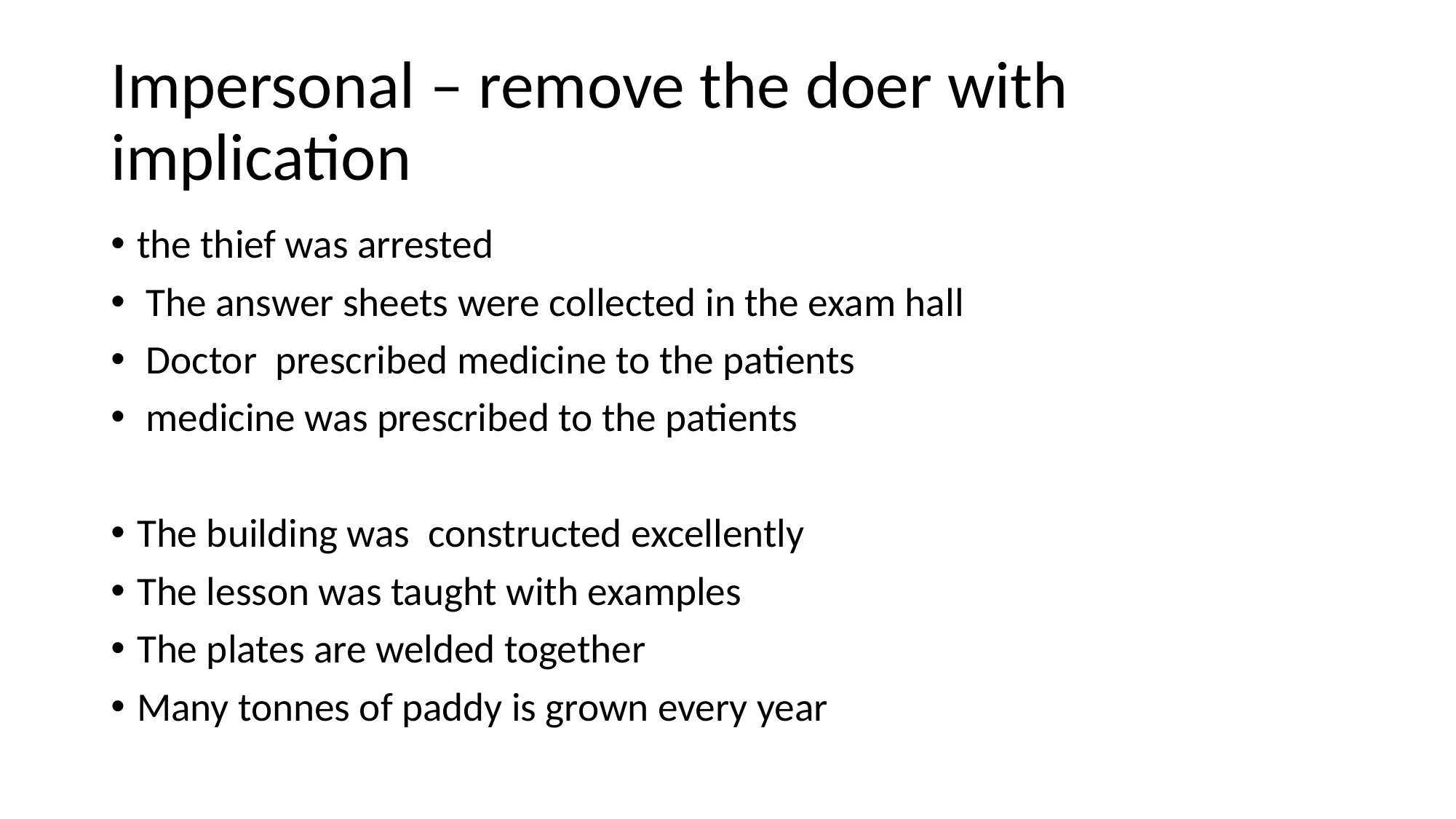

# Impersonal – remove the doer with implication
the thief was arrested
 The answer sheets were collected in the exam hall
 Doctor  prescribed medicine to the patients
 medicine was prescribed to the patients

The building was  constructed excellently
The lesson was taught with examples
The plates are welded together
Many tonnes of paddy is grown every year